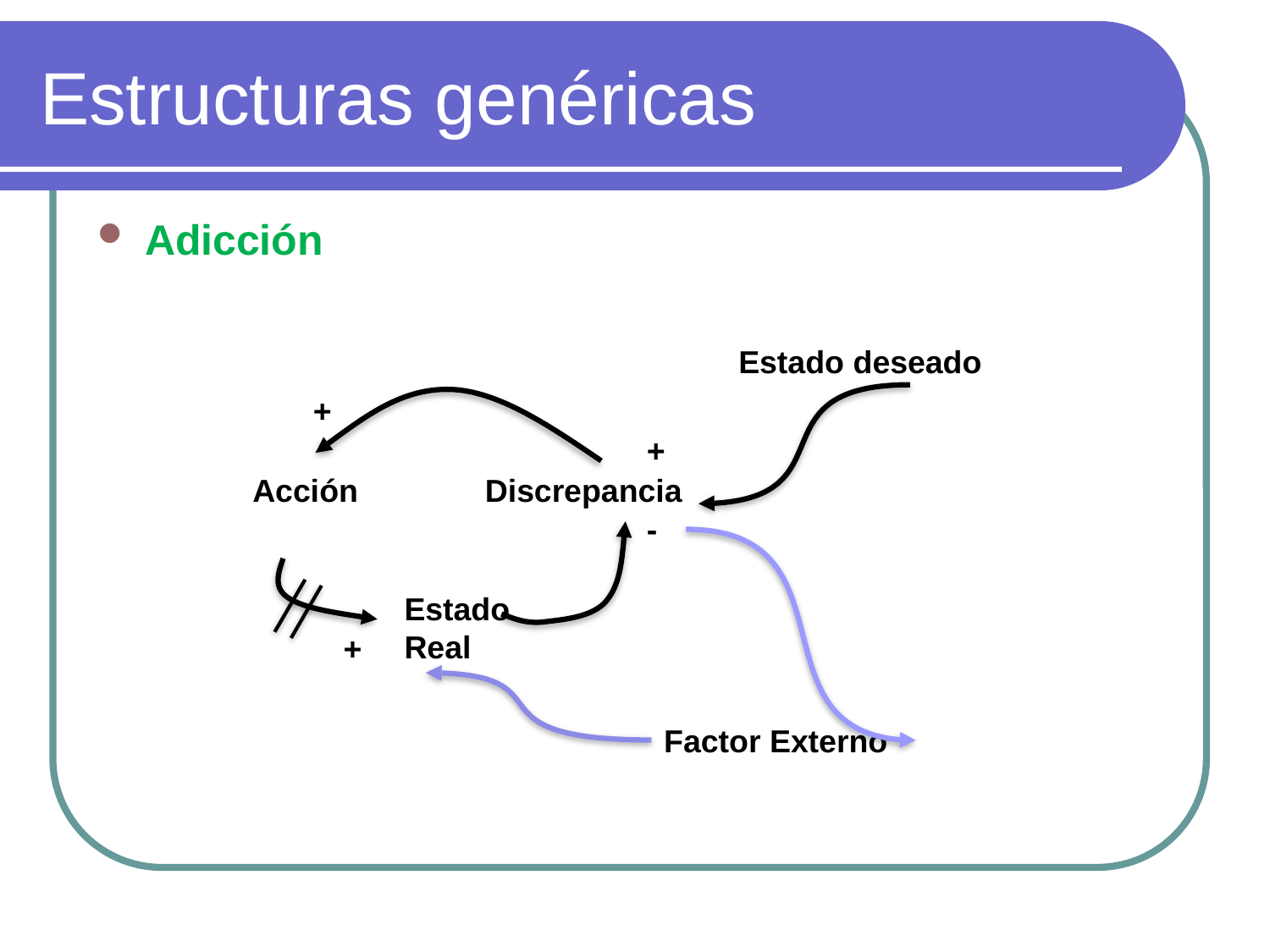

# Estructuras genéricas
Adicción

Estado deseado
+

+
Acción
Discrepancia
-

Estado Real
+
Factor Externo